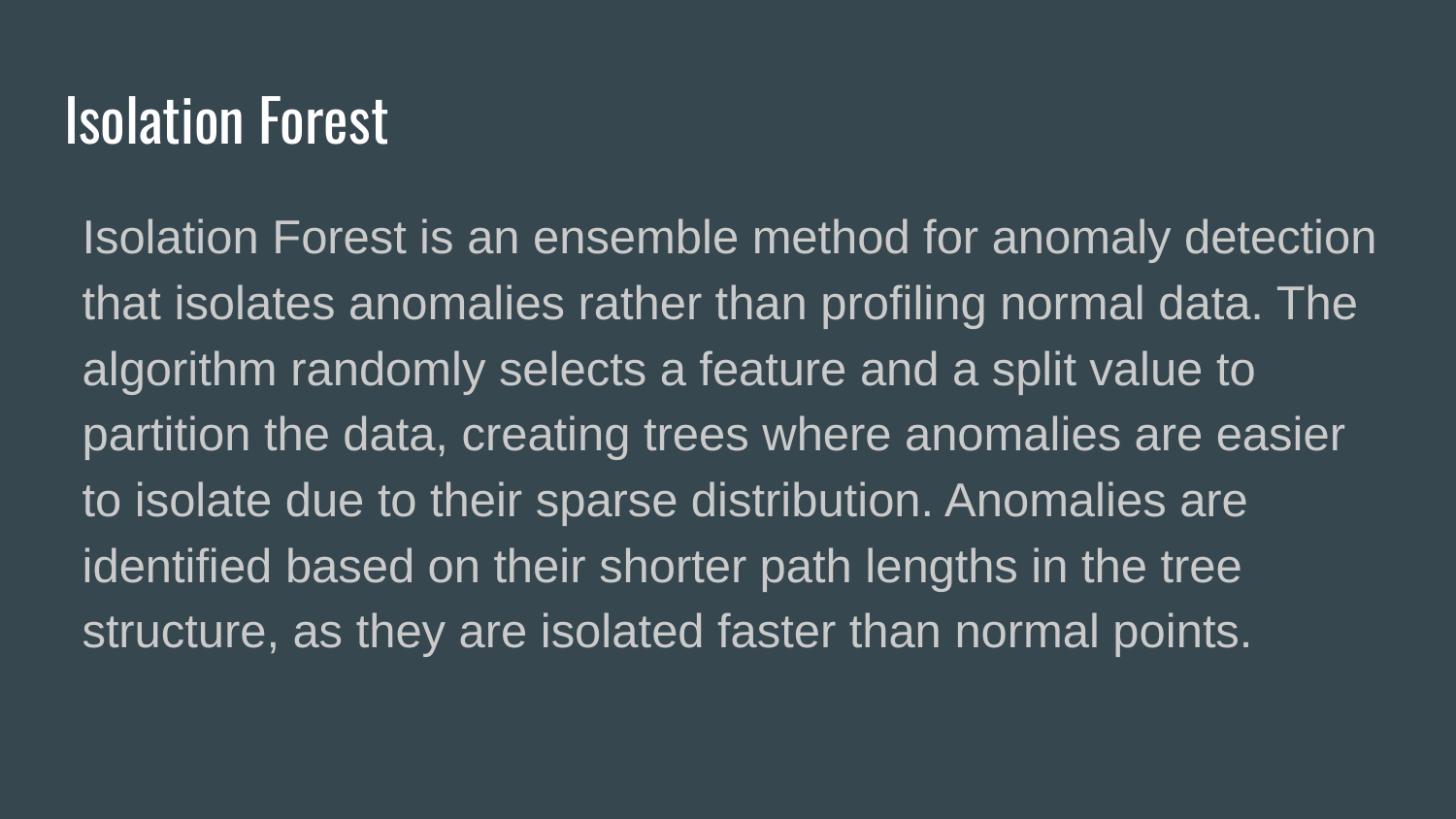

# Isolation Forest
Isolation Forest is an ensemble method for anomaly detection that isolates anomalies rather than profiling normal data. The algorithm randomly selects a feature and a split value to partition the data, creating trees where anomalies are easier to isolate due to their sparse distribution. Anomalies are identified based on their shorter path lengths in the tree structure, as they are isolated faster than normal points.